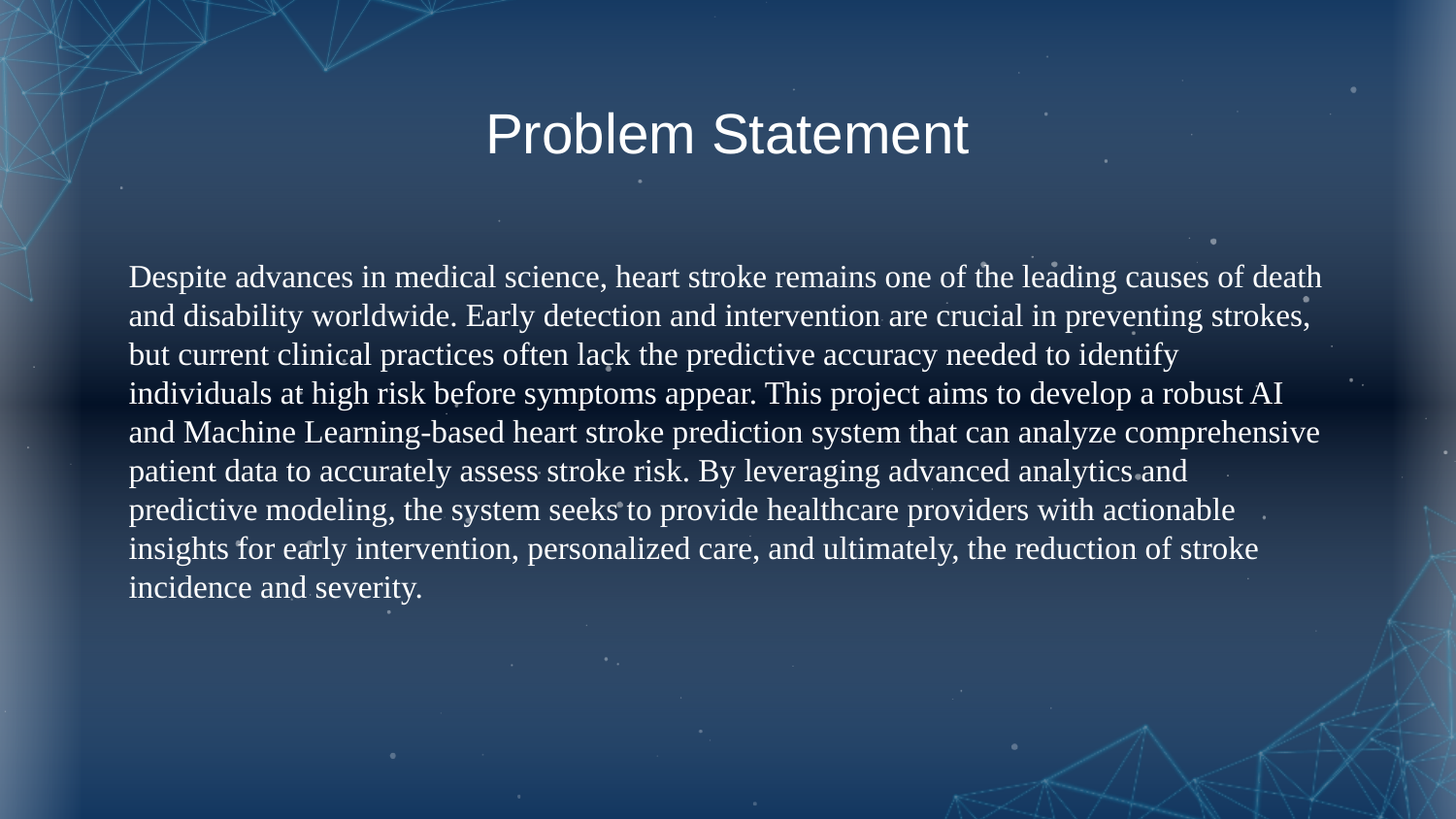

# Problem Statement
Despite advances in medical science, heart stroke remains one of the leading causes of death and disability worldwide. Early detection and intervention are crucial in preventing strokes, but current clinical practices often lack the predictive accuracy needed to identify individuals at high risk before symptoms appear. This project aims to develop a robust AI and Machine Learning-based heart stroke prediction system that can analyze comprehensive patient data to accurately assess stroke risk. By leveraging advanced analytics and predictive modeling, the system seeks to provide healthcare providers with actionable insights for early intervention, personalized care, and ultimately, the reduction of stroke incidence and severity.